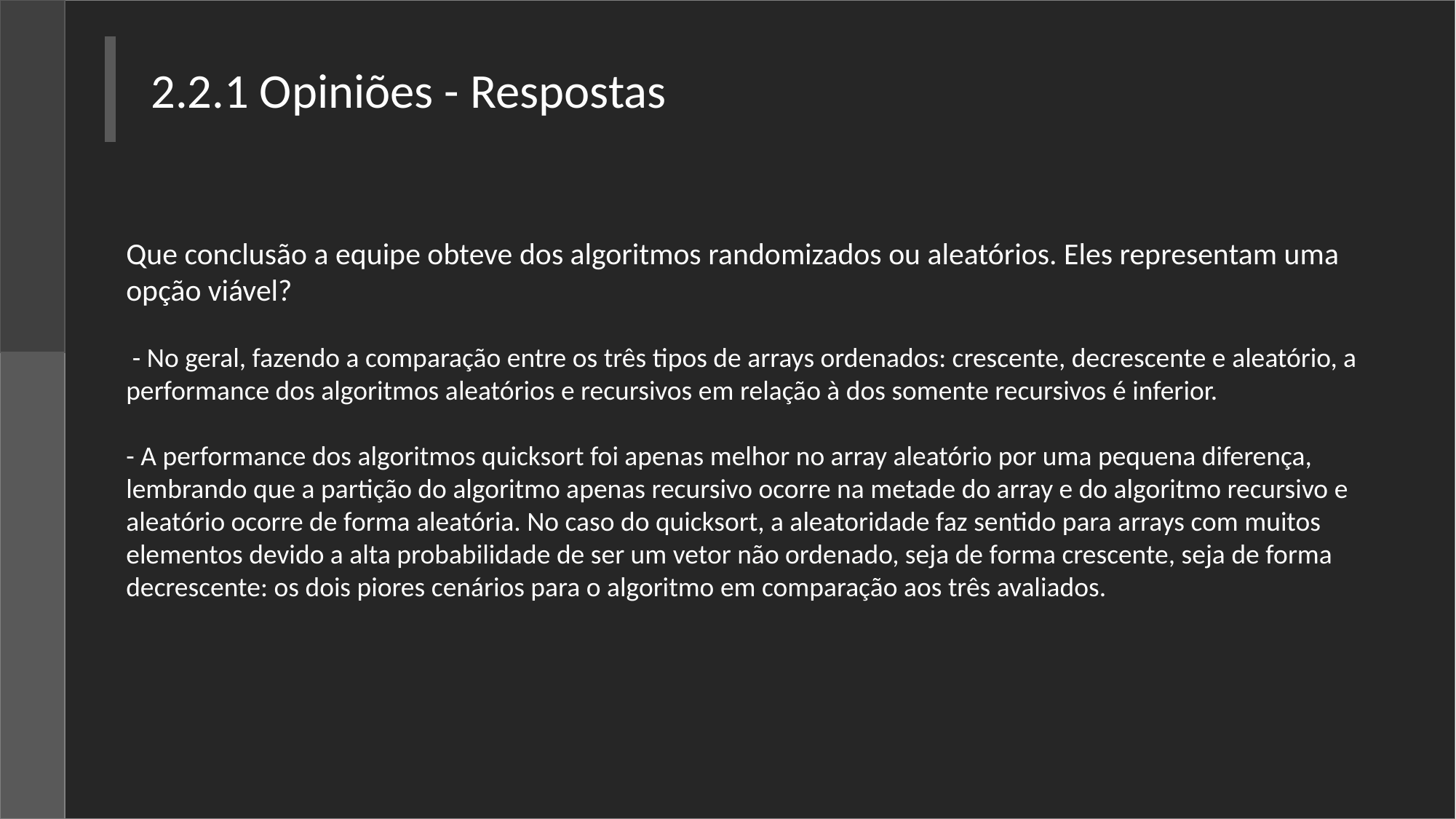

2.2.1 Opiniões - Respostas
Que conclusão a equipe obteve dos algoritmos randomizados ou aleatórios. Eles representam uma opção viável?

 - No geral, fazendo a comparação entre os três tipos de arrays ordenados: crescente, decrescente e aleatório, a performance dos algoritmos aleatórios e recursivos em relação à dos somente recursivos é inferior.

- A performance dos algoritmos quicksort foi apenas melhor no array aleatório por uma pequena diferença, lembrando que a partição do algoritmo apenas recursivo ocorre na metade do array e do algoritmo recursivo e aleatório ocorre de forma aleatória. No caso do quicksort, a aleatoridade faz sentido para arrays com muitos elementos devido a alta probabilidade de ser um vetor não ordenado, seja de forma crescente, seja de forma decrescente: os dois piores cenários para o algoritmo em comparação aos três avaliados.